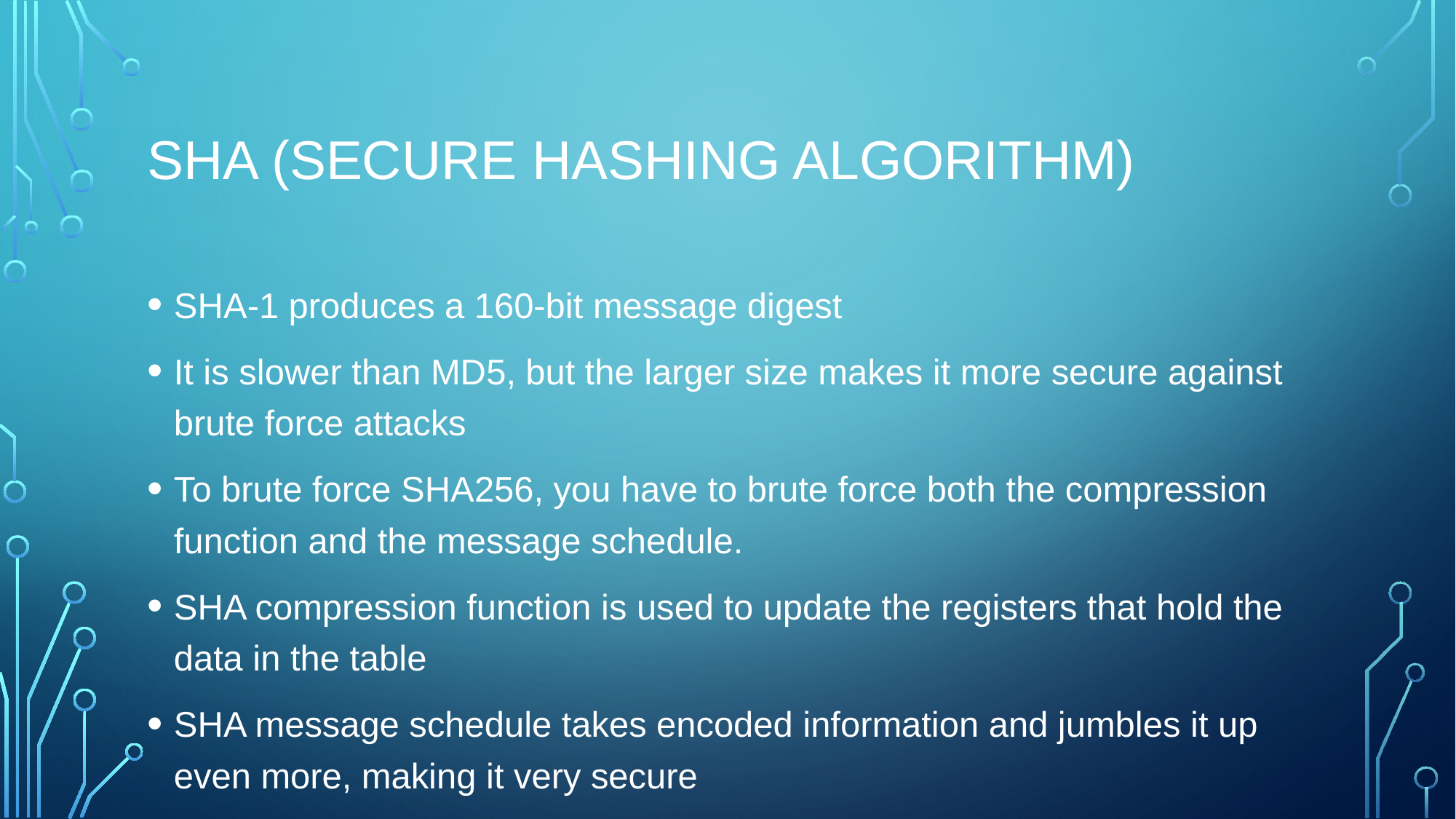

# SHA (Secure hashing algorithm)
SHA-1 produces a 160-bit message digest
It is slower than MD5, but the larger size makes it more secure against brute force attacks
To brute force SHA256, you have to brute force both the compression function and the message schedule.
SHA compression function is used to update the registers that hold the data in the table
SHA message schedule takes encoded information and jumbles it up even more, making it very secure